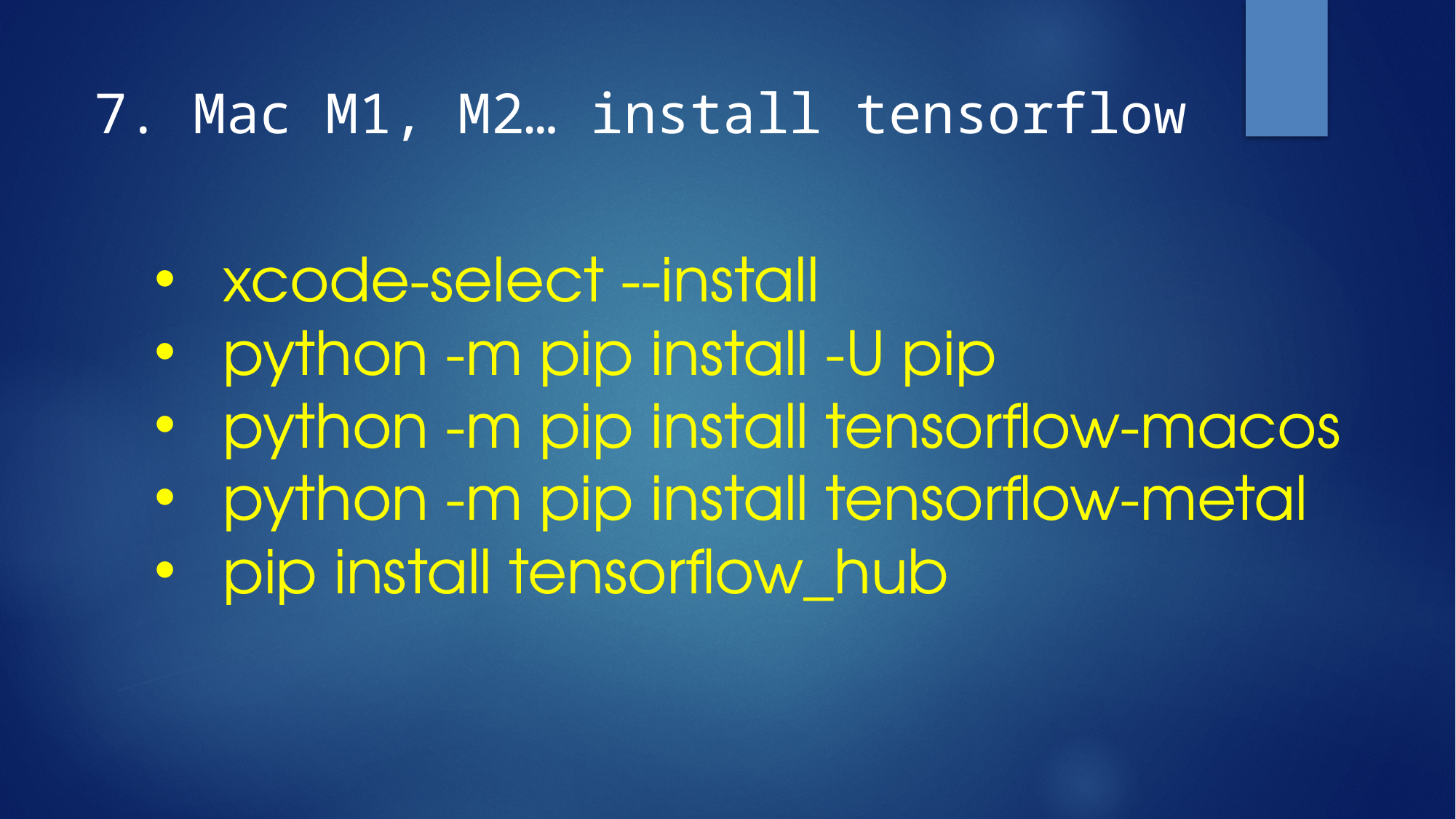

# 7. Mac M1, M2… install tensorflow
xcode-select --install
python -m pip install -U pip
python -m pip install tensorflow-macos
python -m pip install tensorflow-metal
pip install tensorflow_hub